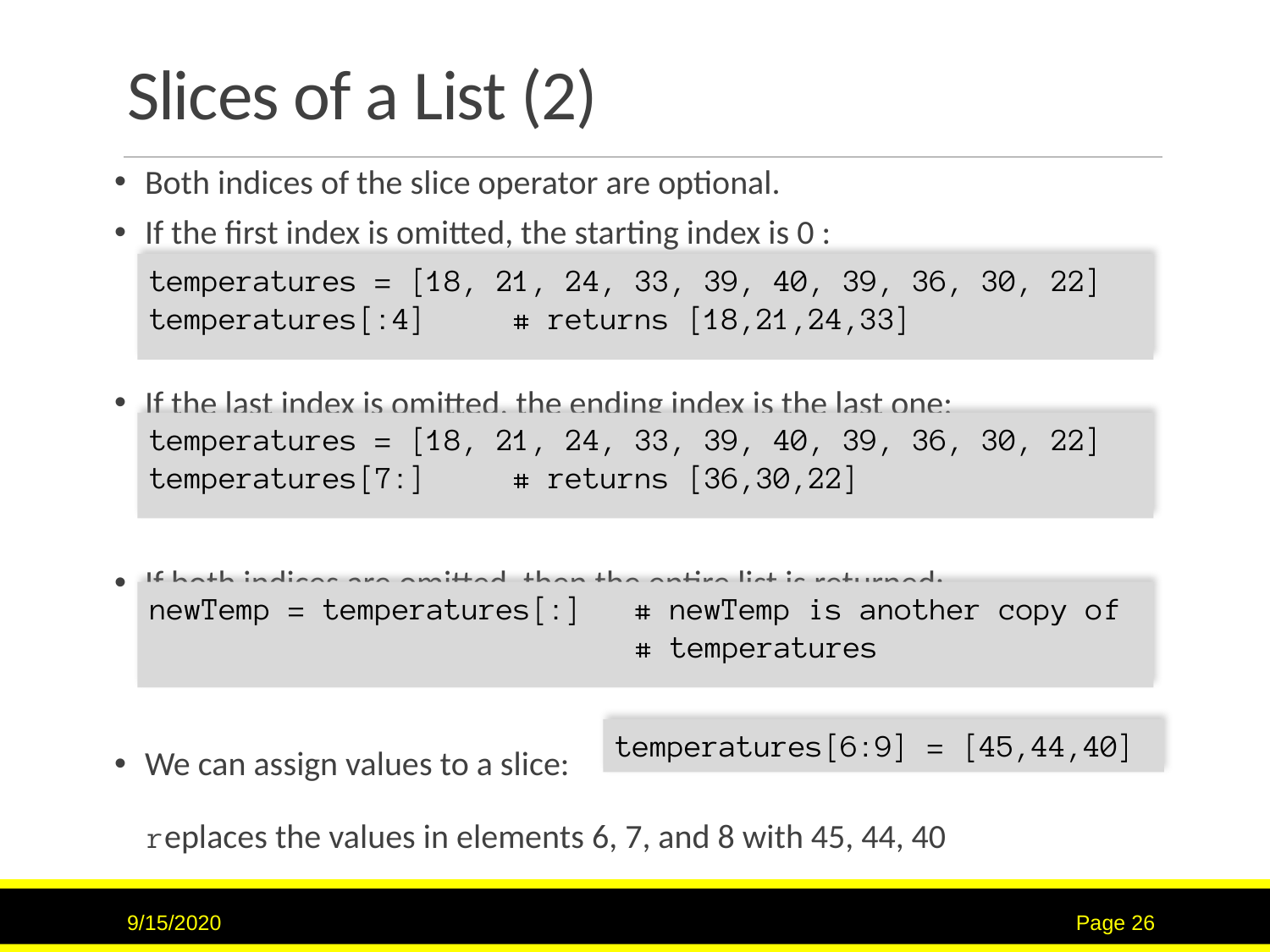

# Slices of a List (2)
Both indices of the slice operator are optional.
If the first index is omitted, the starting index is 0 :

If the last index is omitted, the ending index is the last one:

If both indices are omitted, then the entire list is returned:

We can assign values to a slice:
  replaces the values in elements 6, 7, and 8 with 45, 44, 40
temperatures = [18, 21, 24, 33, 39, 40, 39, 36, 30, 22]
temperatures[:4]     # returns [18,21,24,33]
temperatures = [18, 21, 24, 33, 39, 40, 39, 36, 30, 22]
temperatures[7:]     # returns [36,30,22]
newTemp = temperatures[:]   # newTemp is another copy of
                            # temperatures
temperatures[6:9] = [45,44,40]
9/15/2020
Page 26